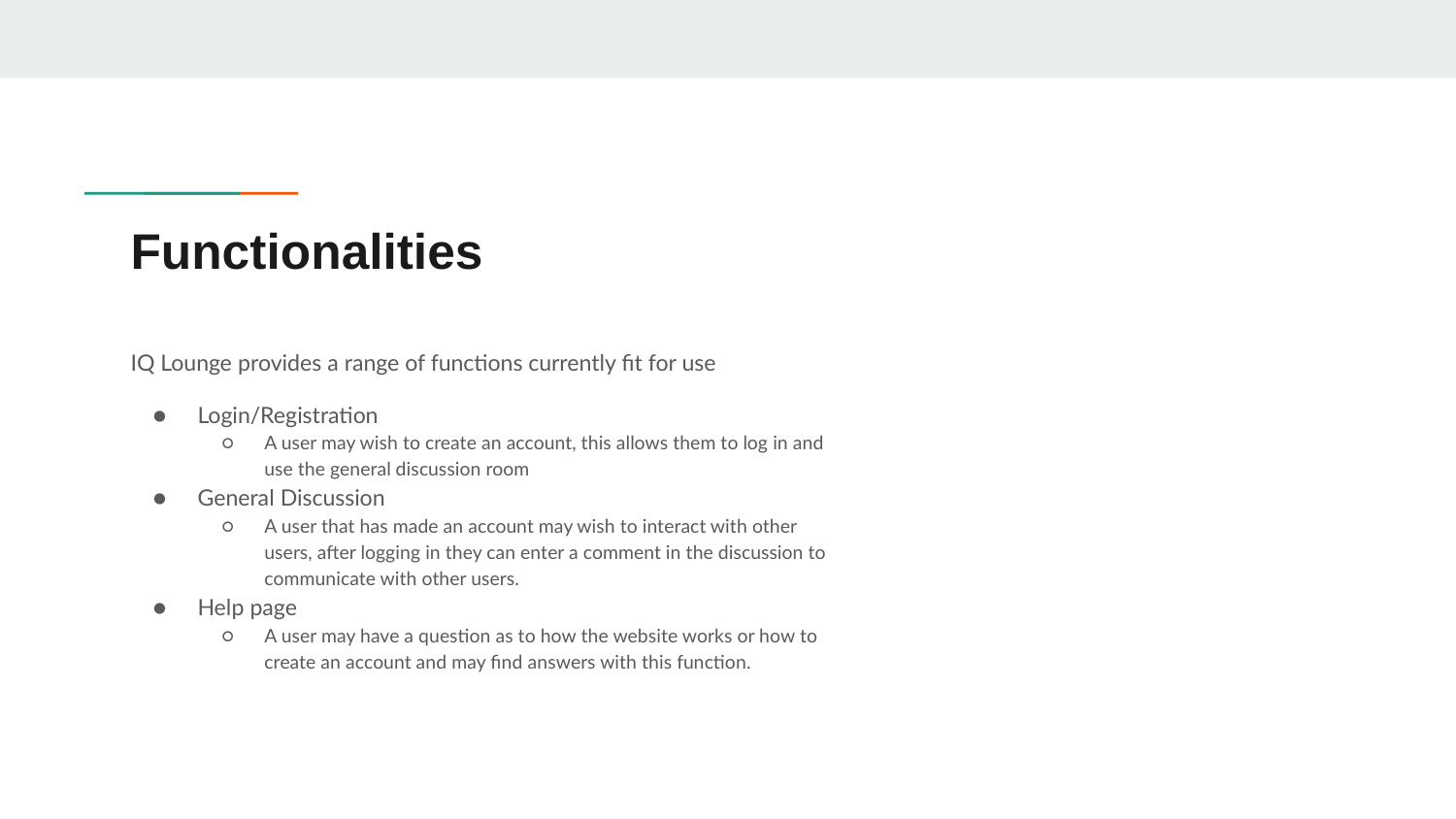

# Functionalities
IQ Lounge provides a range of functions currently fit for use
Login/Registration
A user may wish to create an account, this allows them to log in and use the general discussion room
General Discussion
A user that has made an account may wish to interact with other users, after logging in they can enter a comment in the discussion to communicate with other users.
Help page
A user may have a question as to how the website works or how to create an account and may find answers with this function.